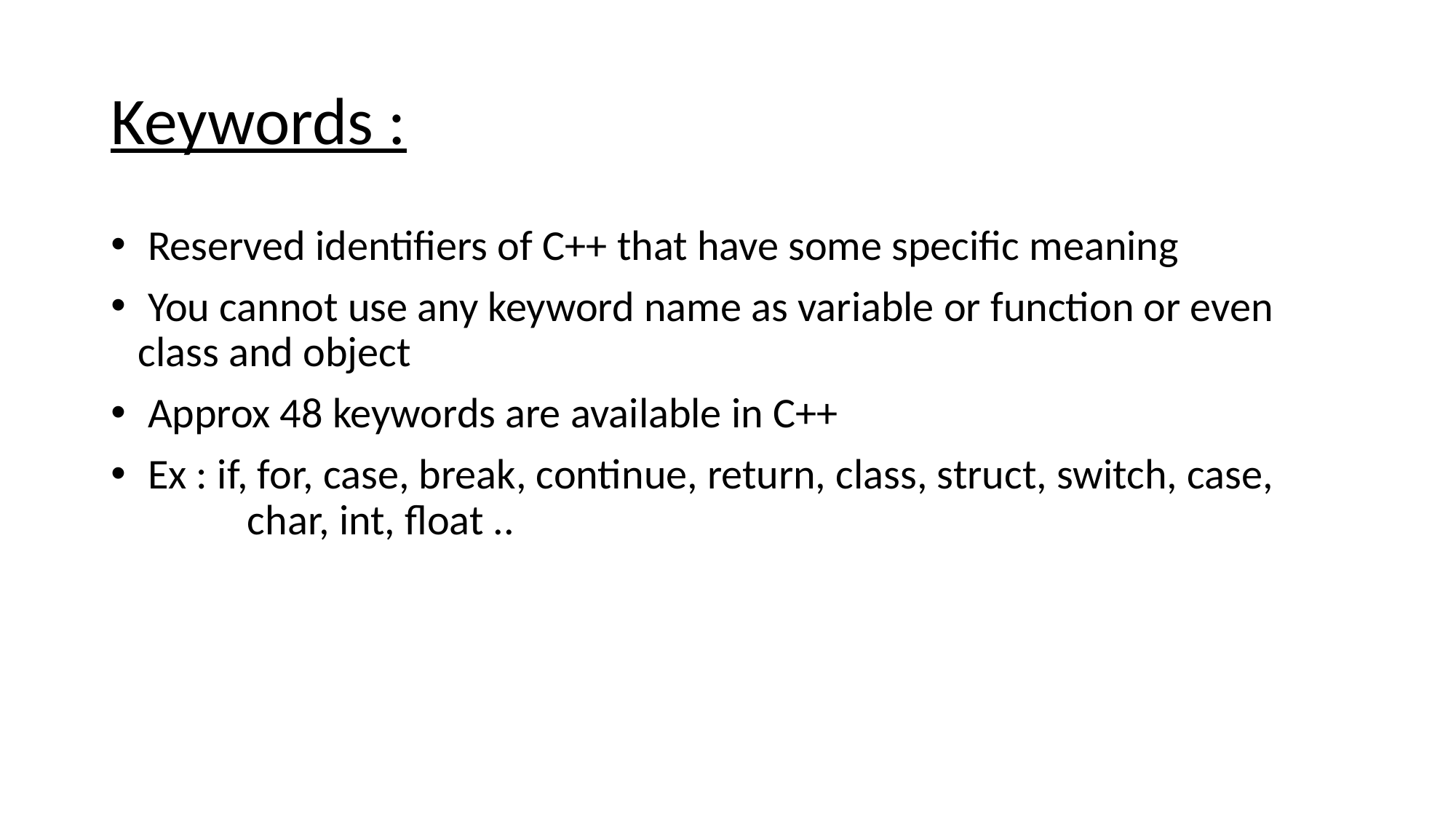

# Keywords :
 Reserved identifiers of C++ that have some specific meaning
 You cannot use any keyword name as variable or function or even class and object
 Approx 48 keywords are available in C++
 Ex : if, for, case, break, continue, return, class, struct, switch, case,        	char, int, float ..